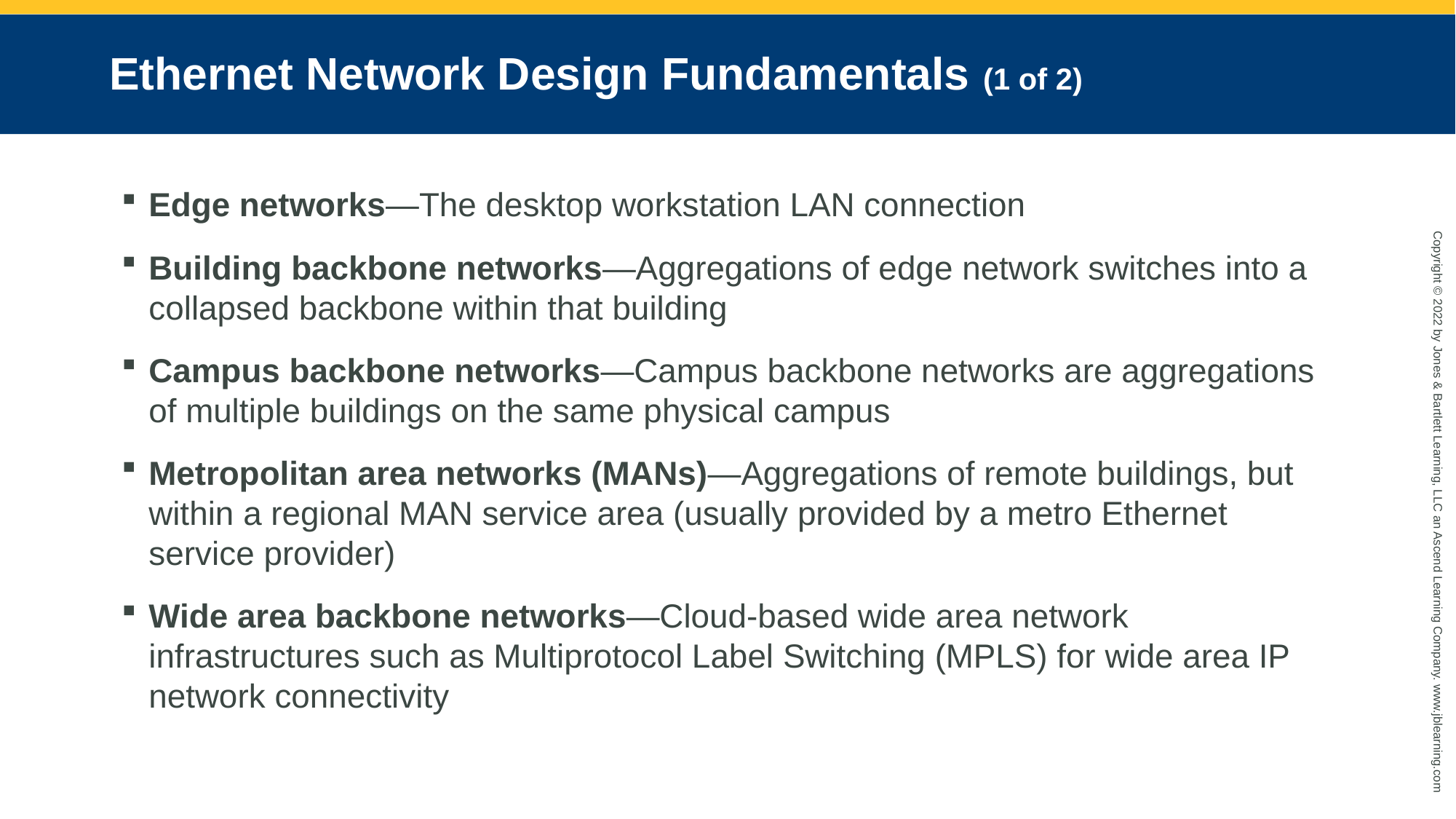

# Ethernet Network Design Fundamentals (1 of 2)
Edge networks—The desktop workstation LAN connection
Building backbone networks—Aggregations of edge network switches into a collapsed backbone within that building
Campus backbone networks—Campus backbone networks are aggregations of multiple buildings on the same physical campus
Metropolitan area networks (MANs)—Aggregations of remote buildings, but within a regional MAN service area (usually provided by a metro Ethernet service provider)
Wide area backbone networks—Cloud-based wide area network infrastructures such as Multiprotocol Label Switching (MPLS) for wide area IP network connectivity